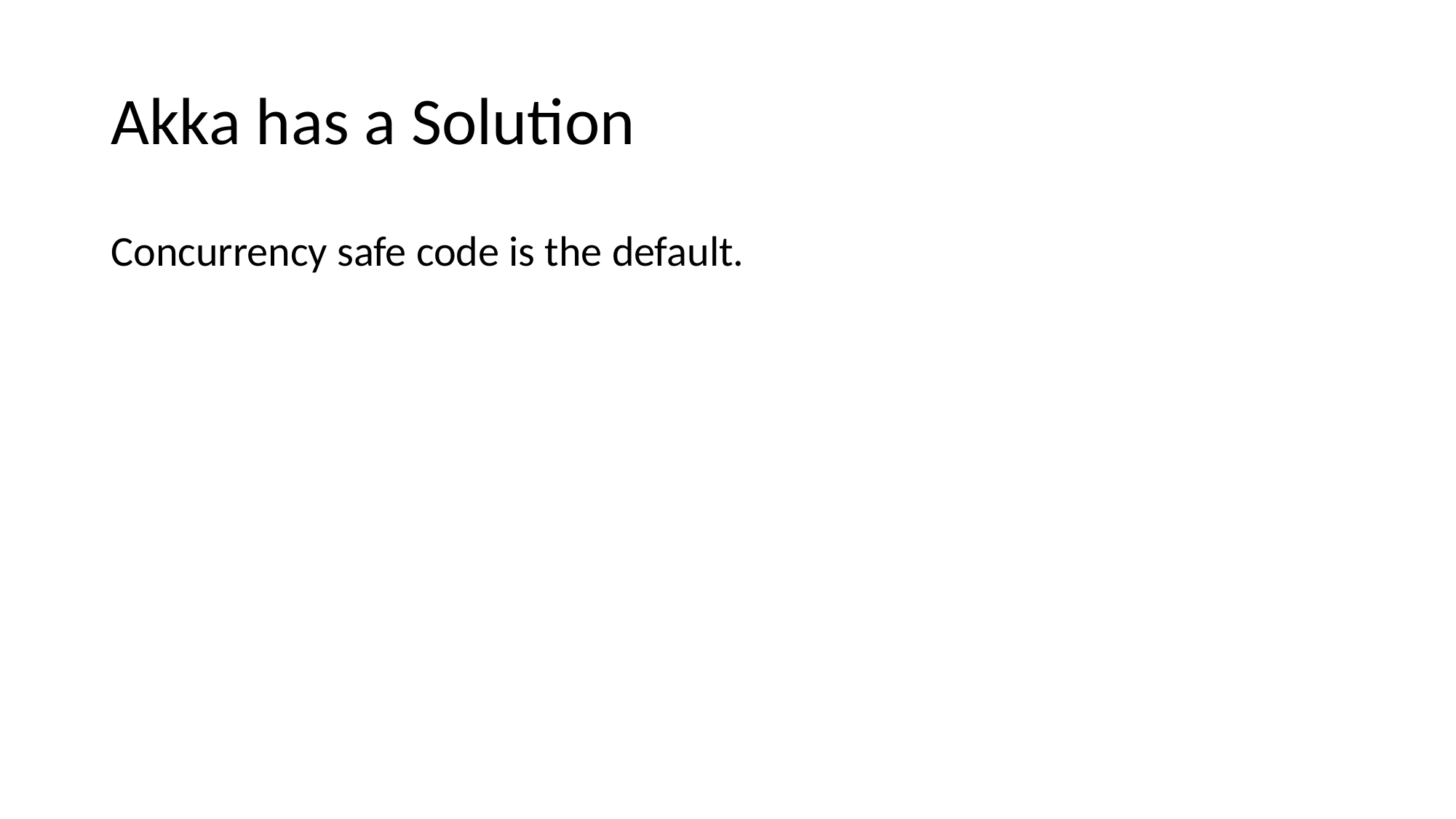

# Akka has a Solution
Concurrency safe code is the default.